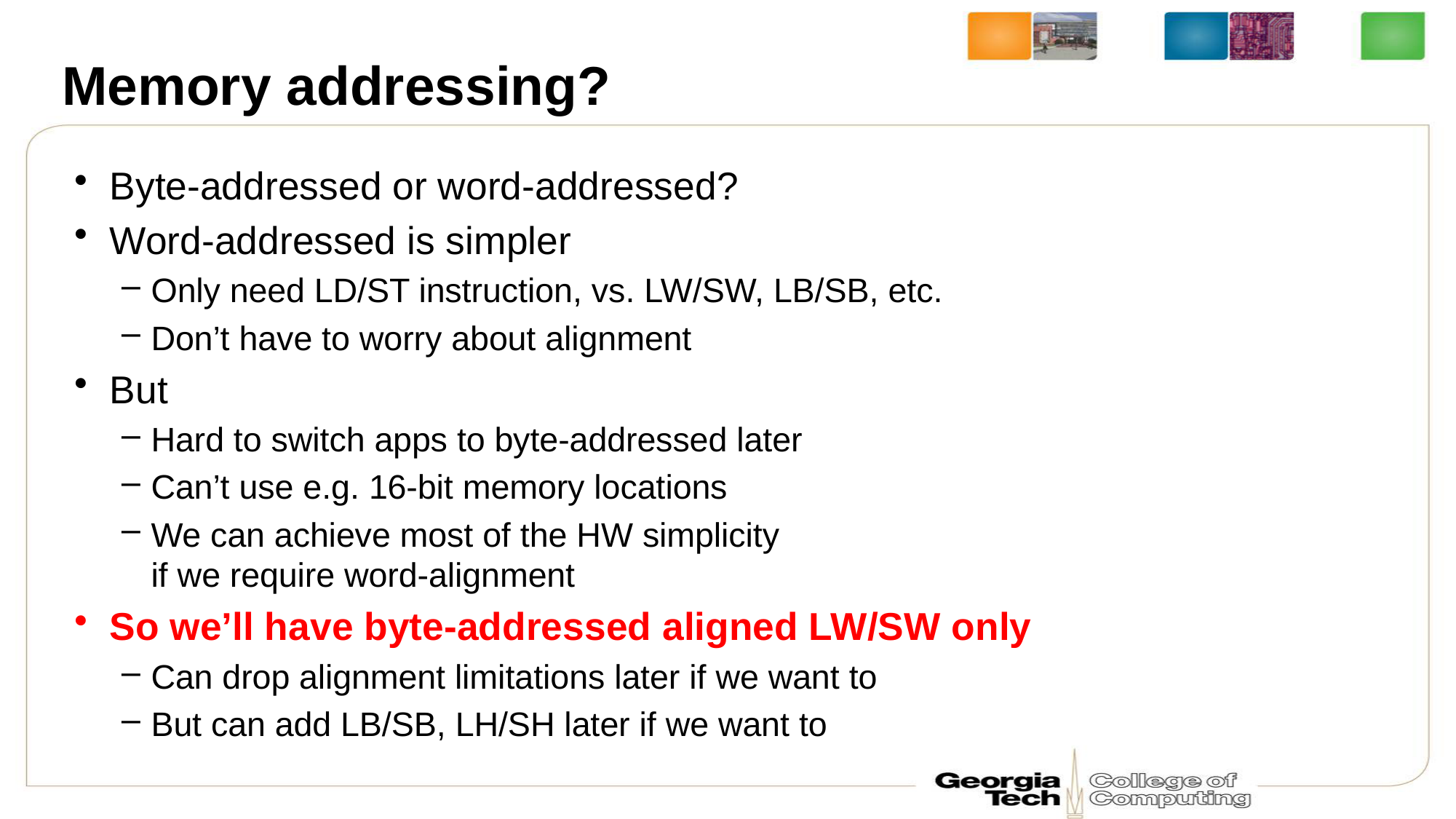

# Memory addressing?
Byte-addressed or word-addressed?
Word-addressed is simpler
Only need LD/ST instruction, vs. LW/SW, LB/SB, etc.
Don’t have to worry about alignment
But
Hard to switch apps to byte-addressed later
Can’t use e.g. 16-bit memory locations
We can achieve most of the HW simplicity
if we require word-alignment
So we’ll have byte-addressed aligned LW/SW only
Can drop alignment limitations later if we want to
But can add LB/SB, LH/SH later if we want to
14